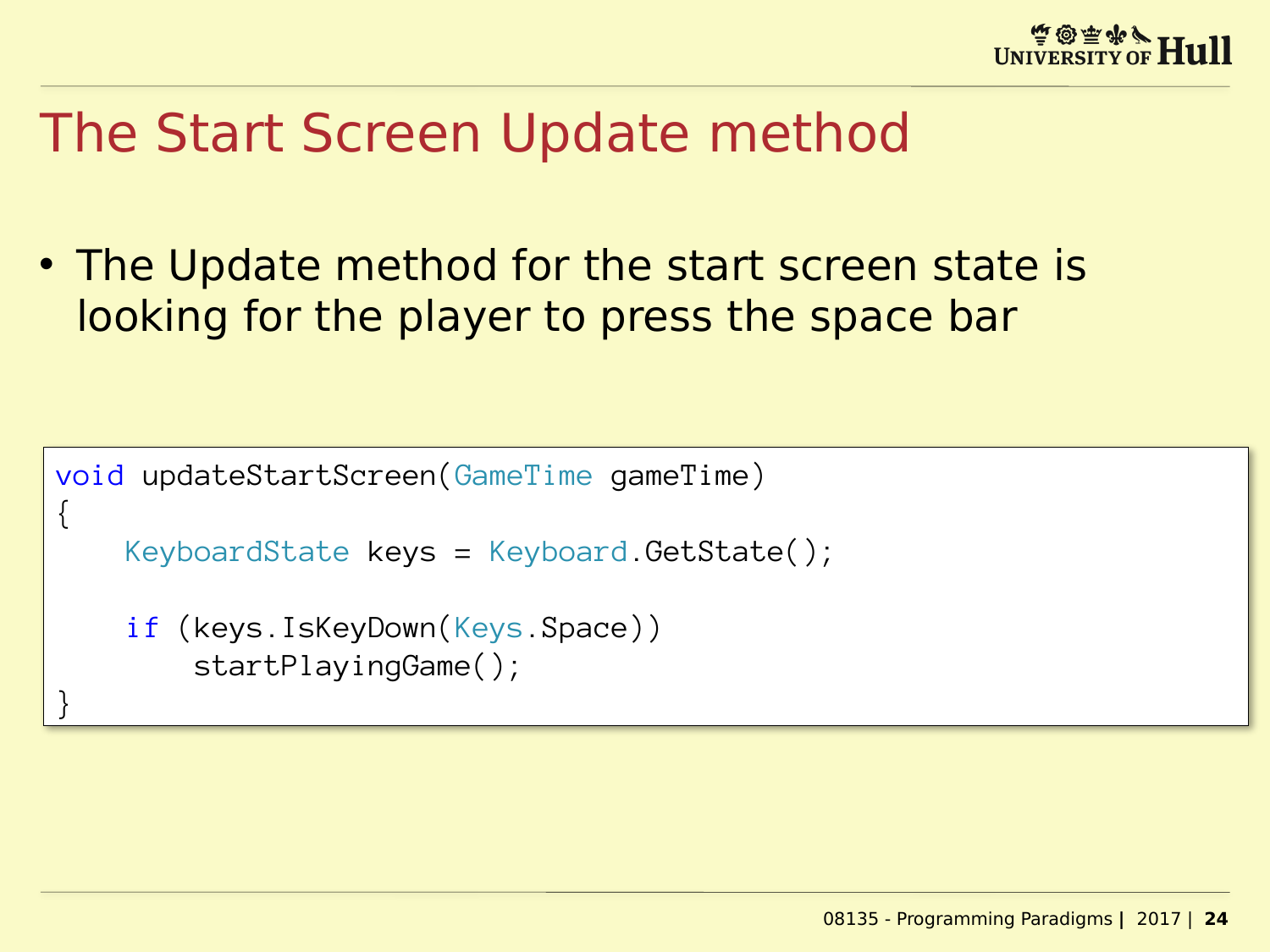

# The Start Screen Update method
The Update method for the start screen state is looking for the player to press the space bar

void updateStartScreen(GameTime gameTime)
{
    KeyboardState keys = Keyboard.GetState();

    if (keys.IsKeyDown(Keys.Space))
        startPlayingGame();
}
 08135 - Programming Paradigms |  2017 |  24